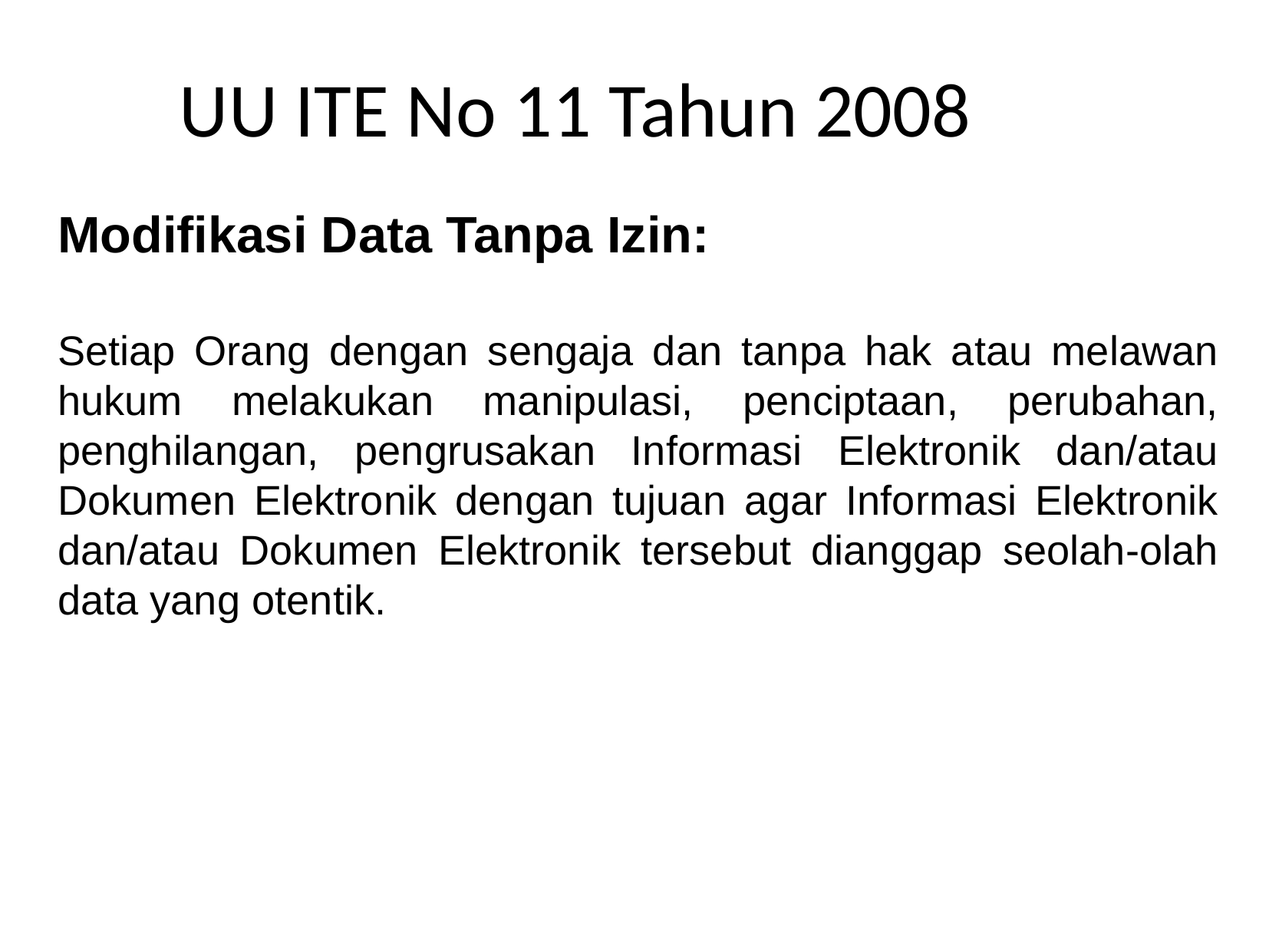

UU ITE No 11 Tahun 2008
Modifikasi Data Tanpa Izin:

Setiap Orang dengan sengaja dan tanpa hak atau melawan hukum melakukan manipulasi, penciptaan, perubahan, penghilangan, pengrusakan Informasi Elektronik dan/atau Dokumen Elektronik dengan tujuan agar Informasi Elektronik dan/atau Dokumen Elektronik tersebut dianggap seolah-olah data yang otentik.